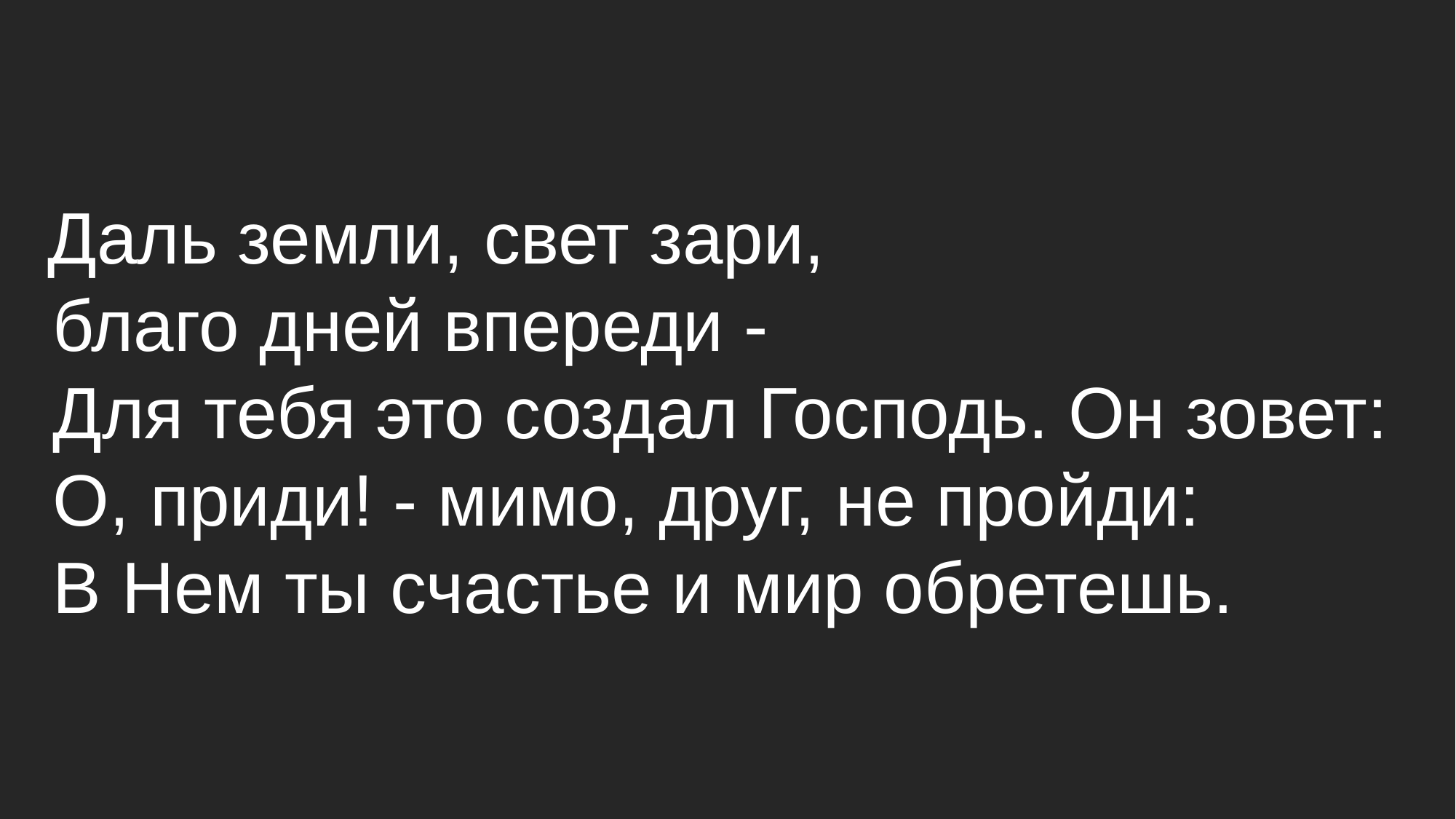

Даль земли, свет зари,
 благо дней впереди -
 Для тебя это создал Господь. Он зовет:
 О, приди! - мимо, друг, не пройди:
 В Нем ты счастье и мир обретешь.